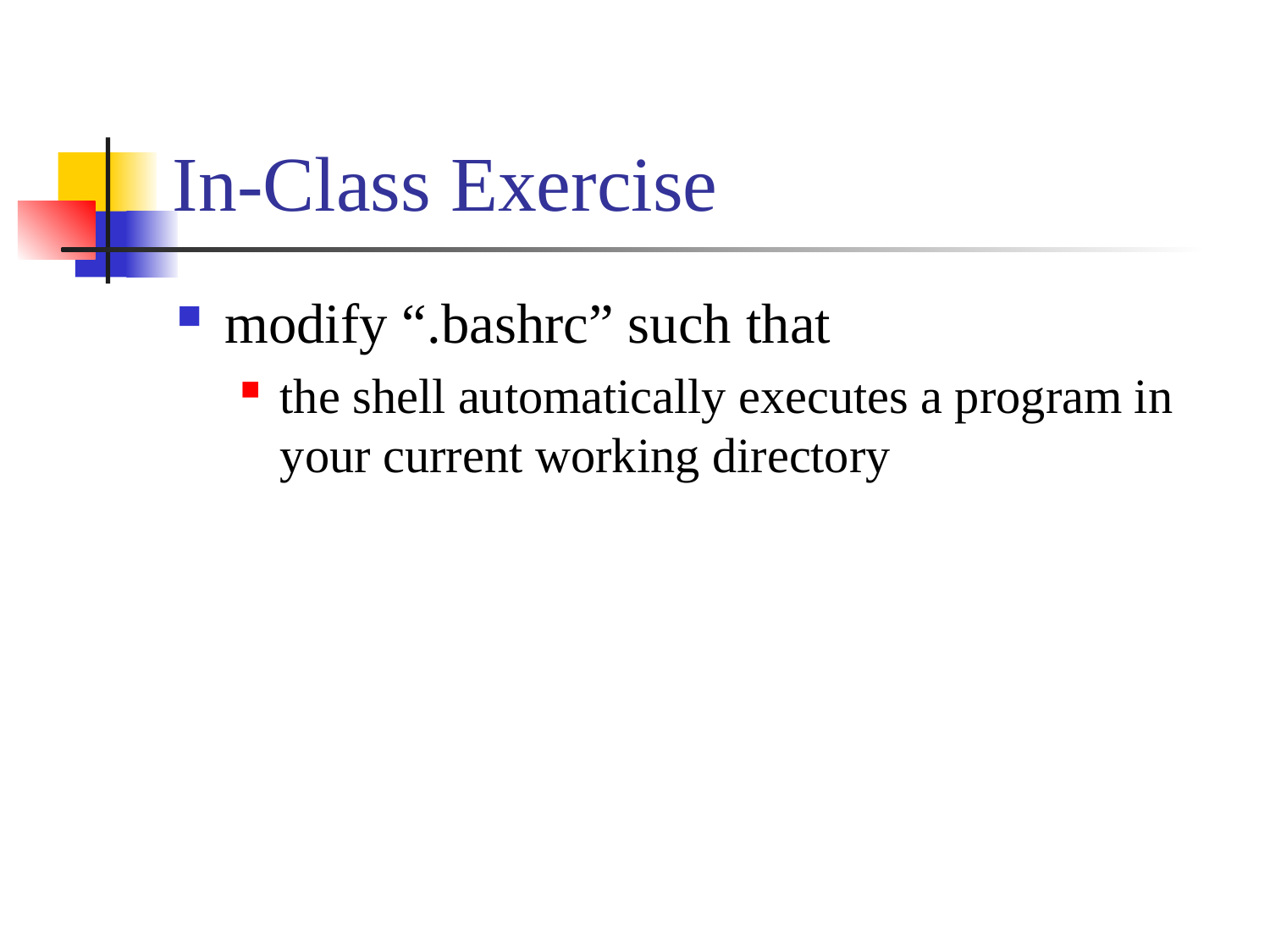

# In-Class Exercise
modify “.bashrc” such that
the shell automatically executes a program in your current working directory